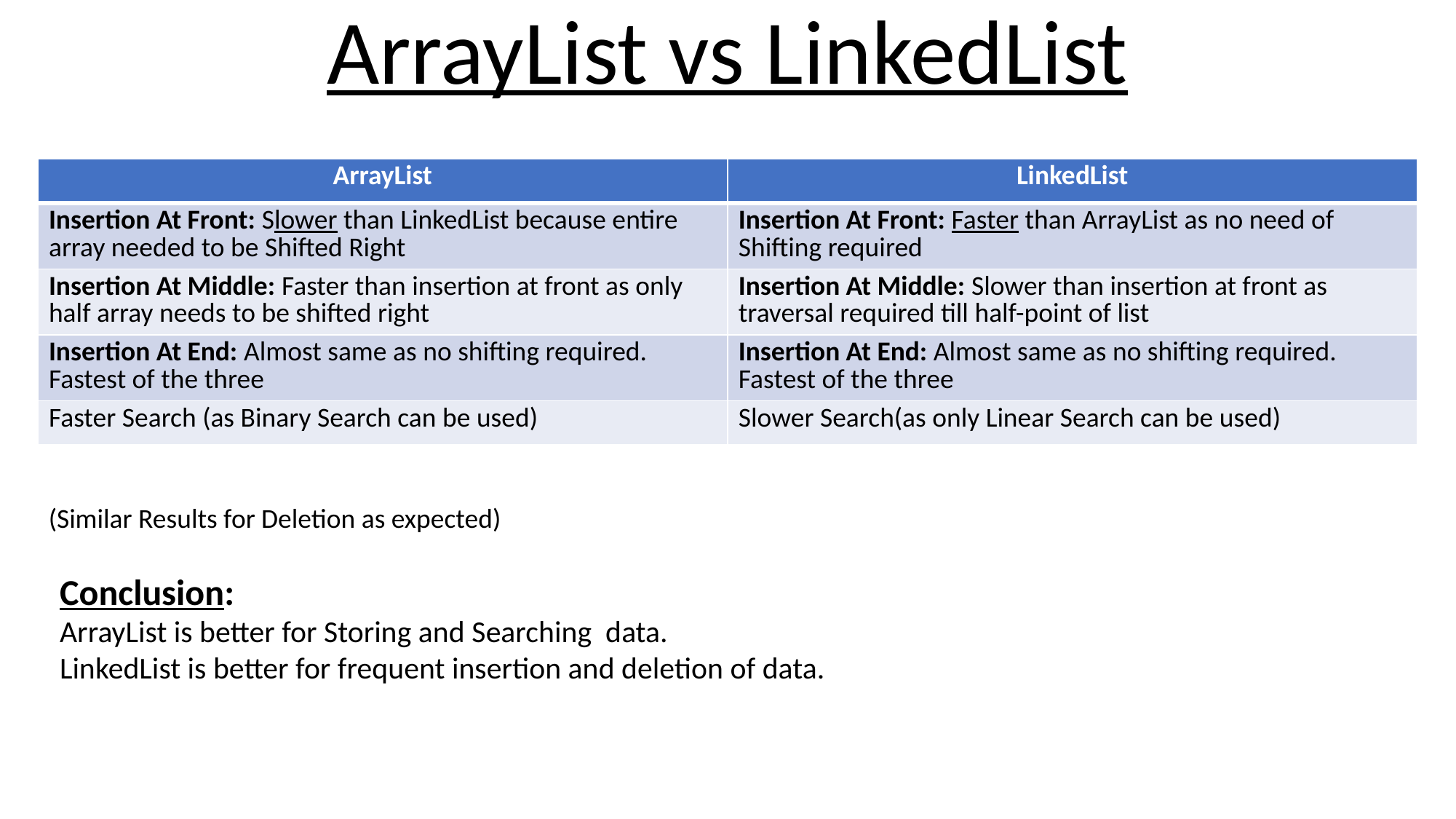

# ArrayList vs LinkedList
| ArrayList | LinkedList |
| --- | --- |
| Insertion At Front: Slower than LinkedList because entire array needed to be Shifted Right | Insertion At Front: Faster than ArrayList as no need of Shifting required |
| Insertion At Middle: Faster than insertion at front as only half array needs to be shifted right | Insertion At Middle: Slower than insertion at front as traversal required till half-point of list |
| Insertion At End: Almost same as no shifting required. Fastest of the three | Insertion At End: Almost same as no shifting required. Fastest of the three |
| Faster Search (as Binary Search can be used) | Slower Search(as only Linear Search can be used) |
(Similar Results for Deletion as expected)
Conclusion:
ArrayList is better for Storing and Searching  data.
LinkedList is better for frequent insertion and deletion of data.